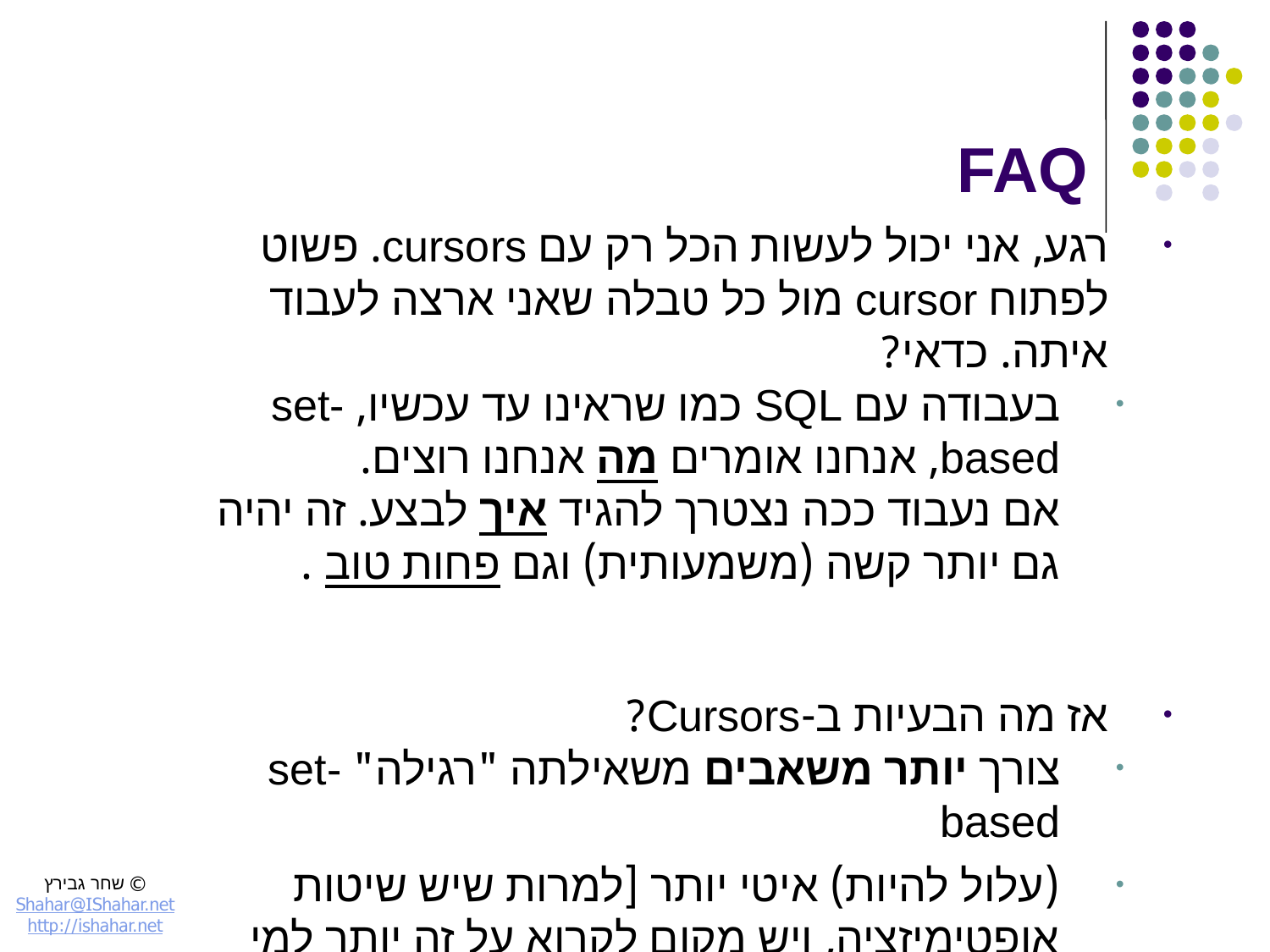

# FAQ
רגע, אני יכול לעשות הכל רק עם cursors. פשוט לפתוח cursor מול כל טבלה שאני ארצה לעבוד איתה. כדאי?
בעבודה עם SQL כמו שראינו עד עכשיו, set-based, אנחנו אומרים מה אנחנו רוצים.
אם נעבוד ככה נצטרך להגיד איך לבצע. זה יהיה גם יותר קשה (משמעותית) וגם פחות טוב .

אז מה הבעיות ב-Cursors?
צורך יותר משאבים משאילתה "רגילה" set-based
(עלול להיות) איטי יותר [למרות שיש שיטות אופטימיזציה, ויש מקום לקרוא על זה יותר למי שמתכנן לעשות שימוש]
© שחר גבירץ
Shahar@IShahar.net
http://ishahar.net